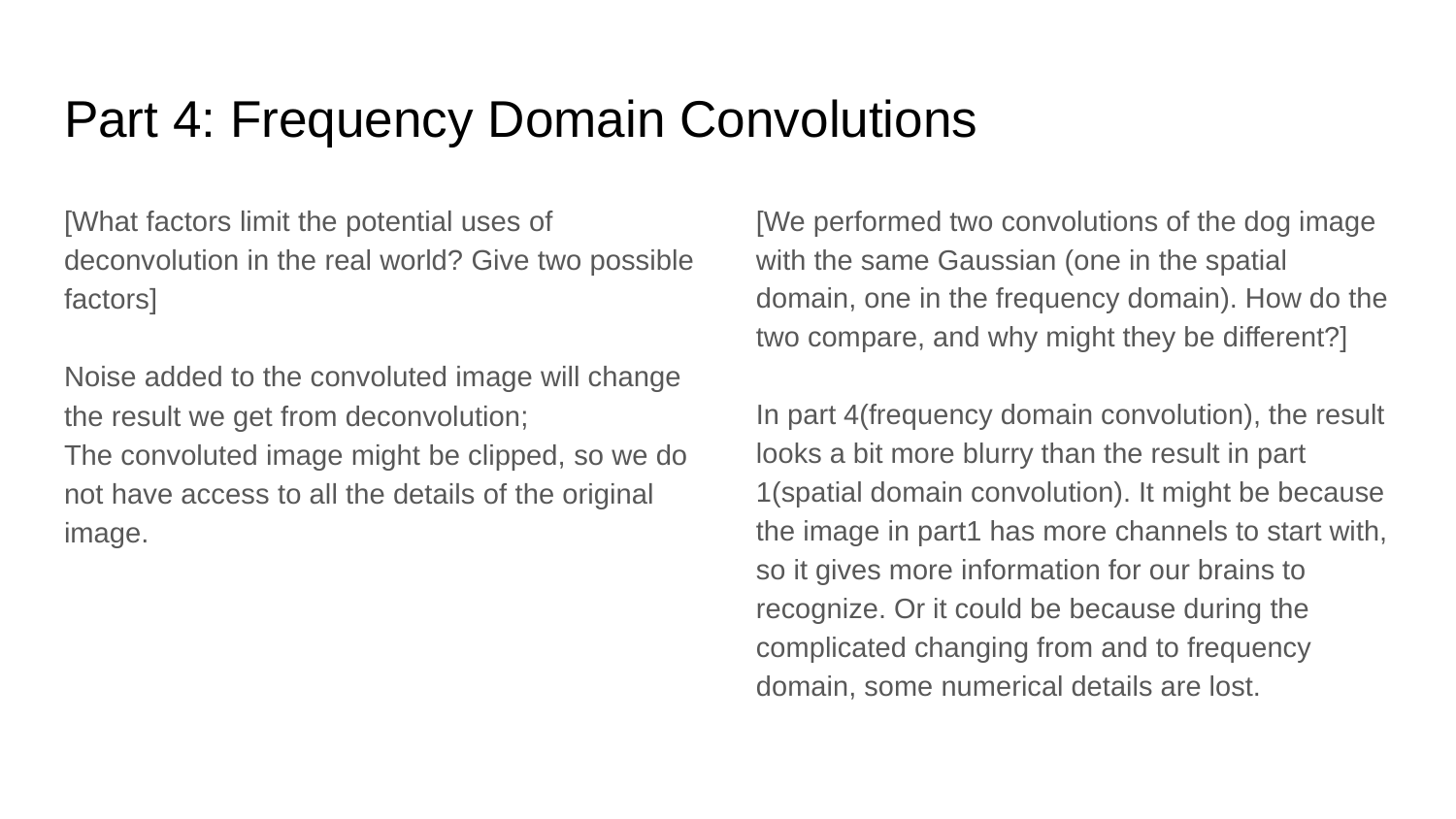

# Part 4: Frequency Domain Convolutions
[What factors limit the potential uses of deconvolution in the real world? Give two possible factors]

Noise added to the convoluted image will change the result we get from deconvolution;
The convoluted image might be clipped, so we do not have access to all the details of the original image.
[We performed two convolutions of the dog image with the same Gaussian (one in the spatial domain, one in the frequency domain). How do the two compare, and why might they be different?]

In part 4(frequency domain convolution), the result looks a bit more blurry than the result in part 1(spatial domain convolution). It might be because the image in part1 has more channels to start with, so it gives more information for our brains to recognize. Or it could be because during the complicated changing from and to frequency domain, some numerical details are lost.